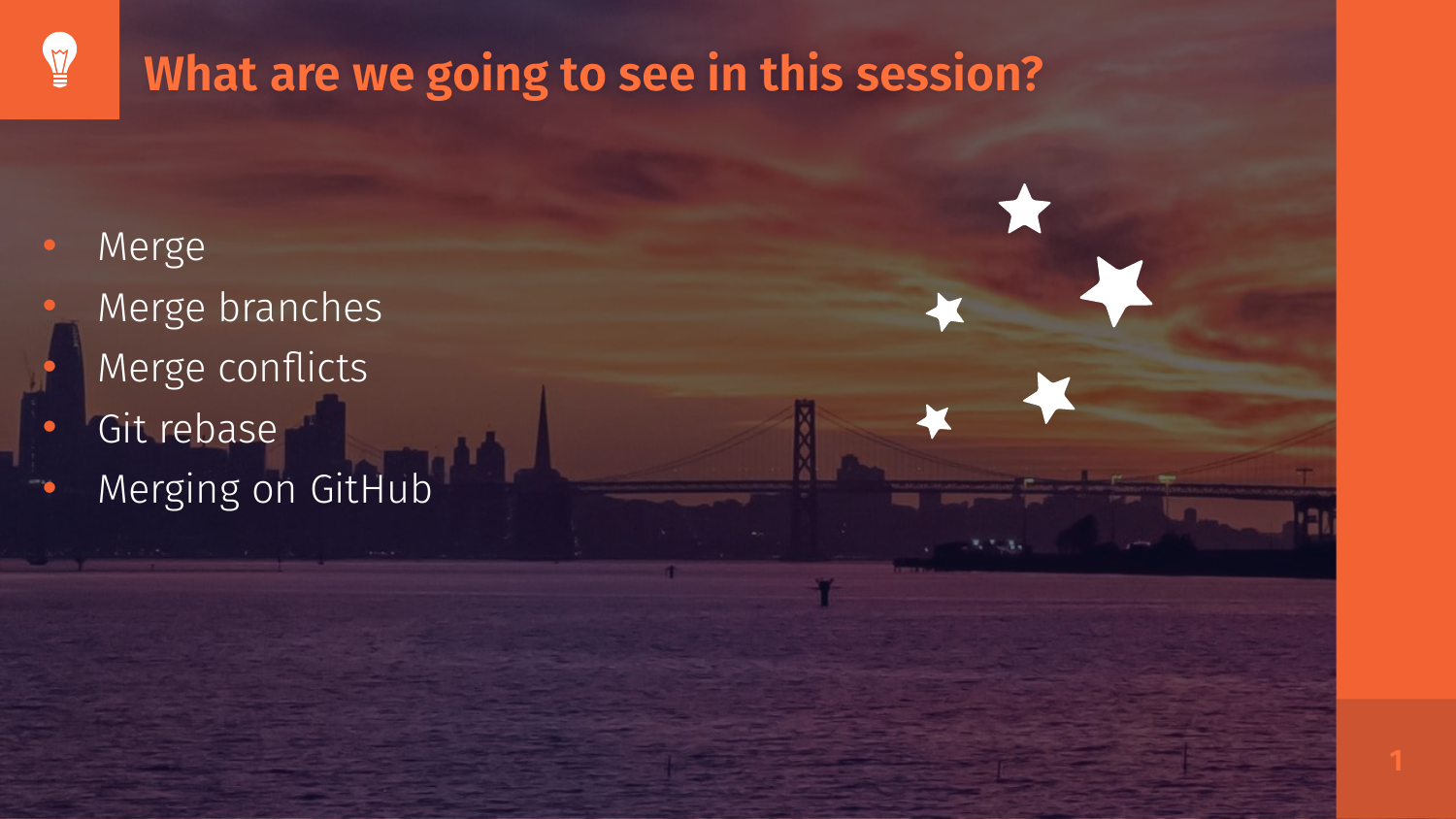

What are we going to see in this session?

Merge
Merge branches
Merge conflicts
Git rebase
Merging on GitHub

1